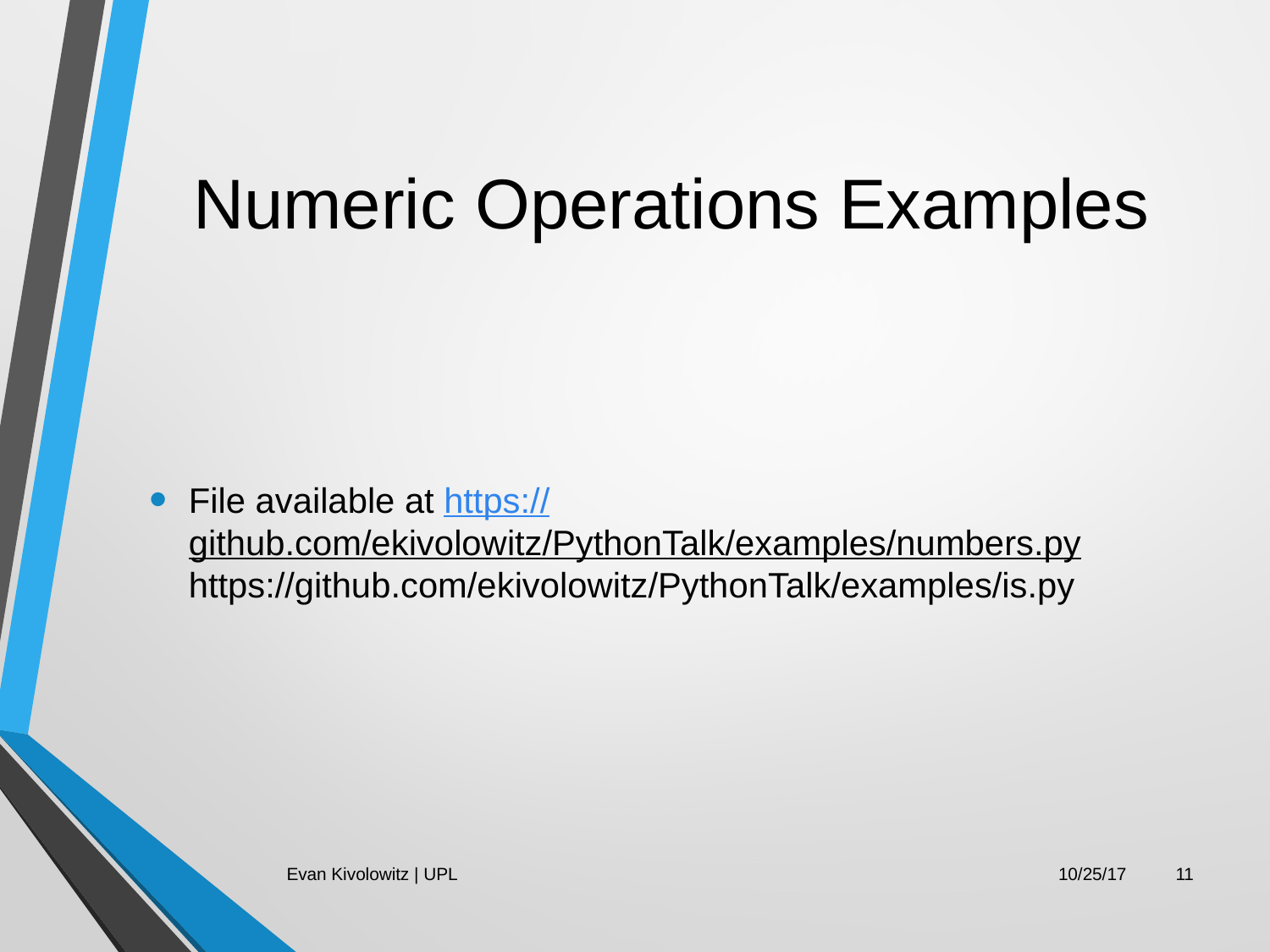

# Numeric Operations Examples
File available at https://github.com/ekivolowitz/PythonTalk/examples/numbers.py
https://github.com/ekivolowitz/PythonTalk/examples/is.py

Evan Kivolowitz | UPL
10/25/17
11